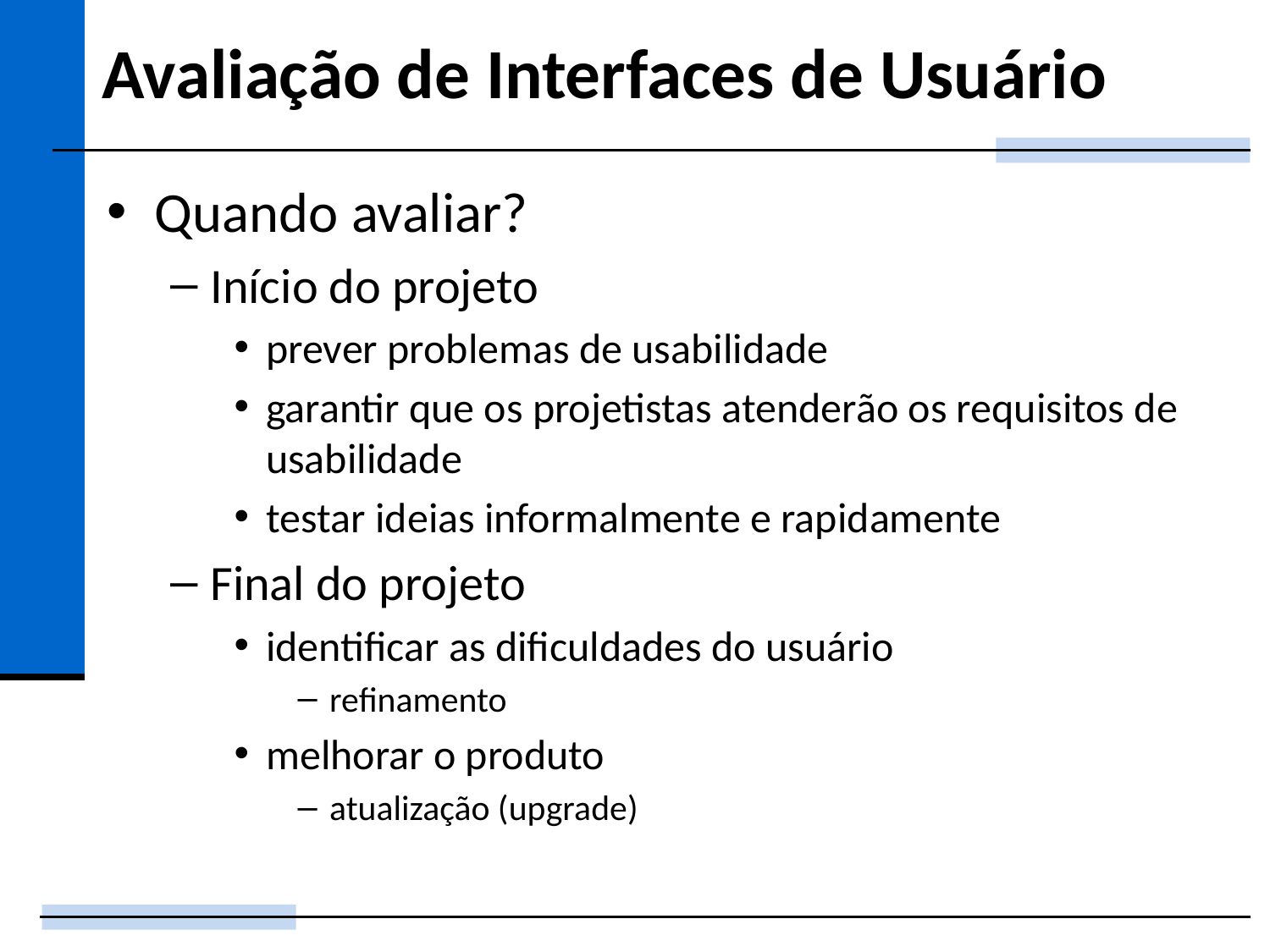

# Avaliação de Interfaces de Usuário
Quando avaliar?
Início do projeto
prever problemas de usabilidade
garantir que os projetistas atenderão os requisitos de usabilidade
testar ideias informalmente e rapidamente
Final do projeto
identificar as dificuldades do usuário
refinamento
melhorar o produto
atualização (upgrade)